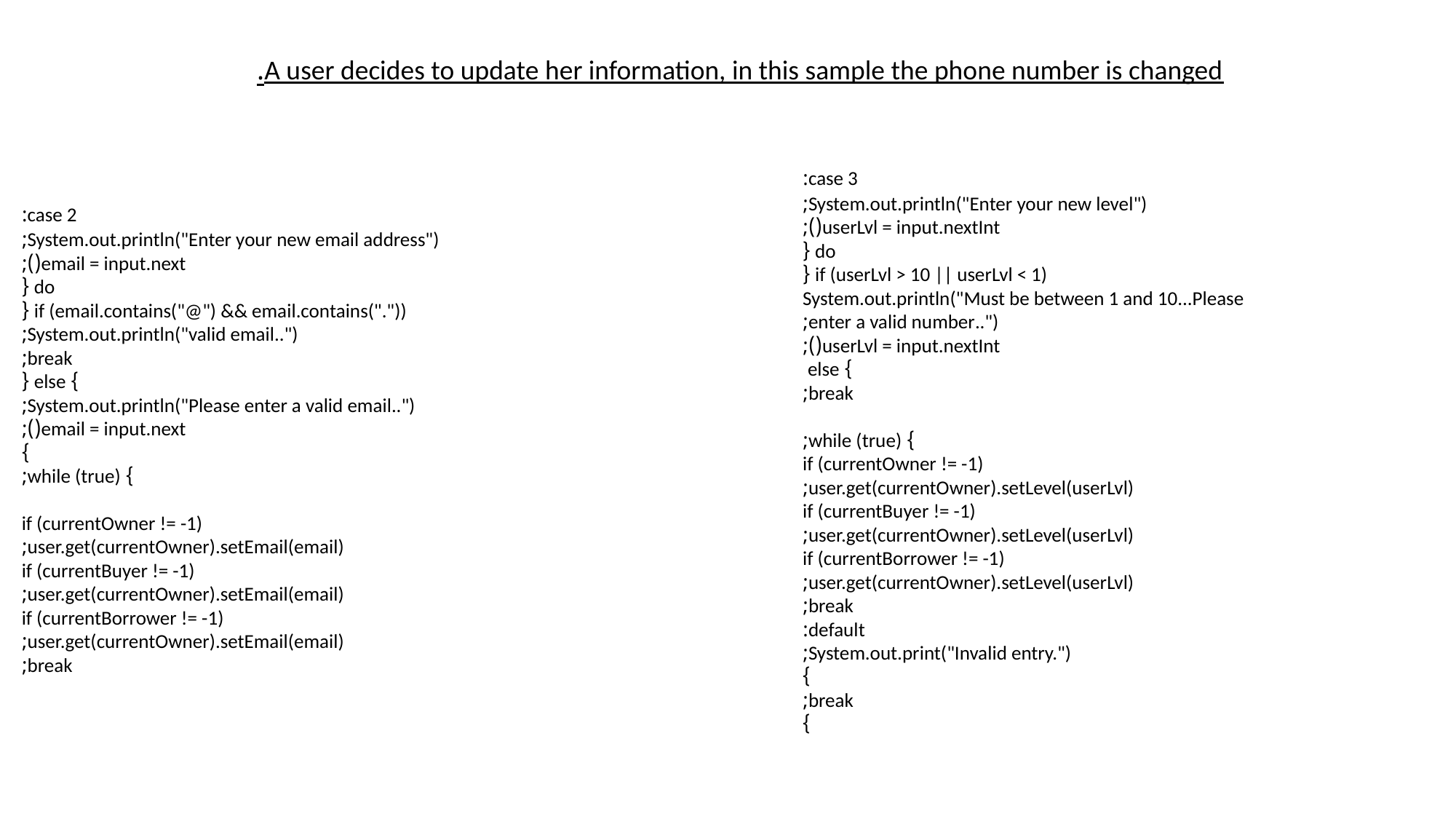

A user decides to update her information, in this sample the phone number is changed.

   case 3:
                    System.out.println("Enter your new level");
                    userLvl = input.nextInt();
                    do {
                        if (userLvl > 10 || userLvl < 1) {
                            System.out.println("Must be between 1 and 10...Please enter a valid number..");
                            userLvl = input.nextInt();
                        } else
                            break;

                    } while (true);
                    if (currentOwner != -1)
                        user.get(currentOwner).setLevel(userLvl);
                    if (currentBuyer != -1)
                        user.get(currentOwner).setLevel(userLvl);
                    if (currentBorrower != -1)
                        user.get(currentOwner).setLevel(userLvl);
                    break;
                default:
                    System.out.print("Invalid entry.");
                }
                break;
            }
                case 2:
                    System.out.println("Enter your new email address");
                    email = input.next();
                    do {
                        if (email.contains("@") && email.contains(".")) {
                            System.out.println("valid email..");
                            break;
                        } else {
                            System.out.println("Please enter a valid email..");
                            email = input.next();
                        }
                    } while (true);

                    if (currentOwner != -1)
                        user.get(currentOwner).setEmail(email);
                    if (currentBuyer != -1)
                        user.get(currentOwner).setEmail(email);
                    if (currentBorrower != -1)
                        user.get(currentOwner).setEmail(email);
                    break;